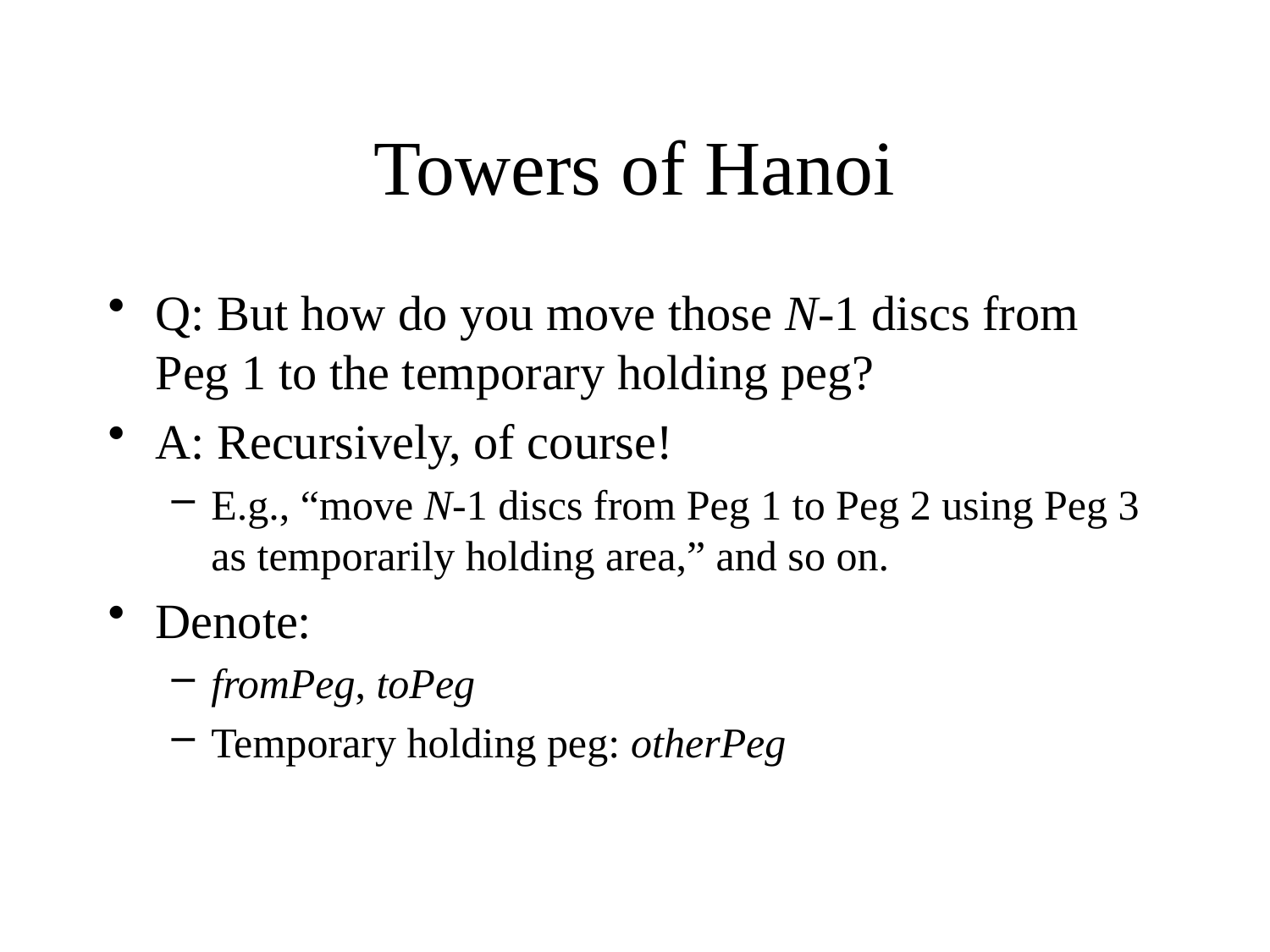

# Towers of Hanoi
Q: But how do you move those N-1 discs from Peg 1 to the temporary holding peg?
A: Recursively, of course!
E.g., “move N-1 discs from Peg 1 to Peg 2 using Peg 3 as temporarily holding area,” and so on.
Denote:
fromPeg, toPeg
Temporary holding peg: otherPeg